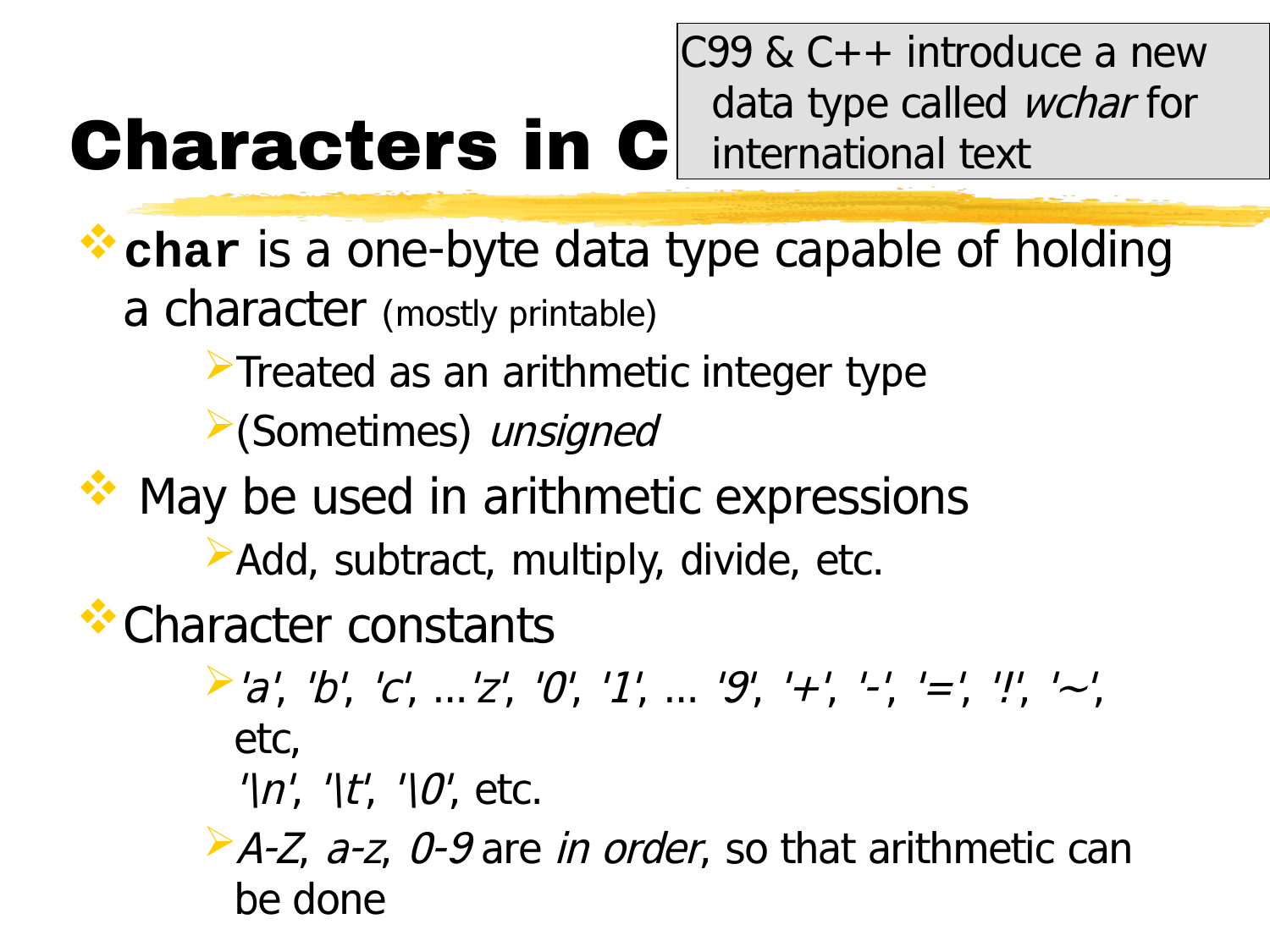

C99 & C++ introduce a new data type called wchar for international text
# Characters in C
char is a one-byte data type capable of holding a character (mostly printable)
Treated as an arithmetic integer type
(Sometimes) unsigned
 May be used in arithmetic expressions
Add, subtract, multiply, divide, etc.
Character constants
'a', 'b', 'c', …'z', '0', '1', … '9', '+', '-', '=', '!', '~', etc,
'\n', '\t', '\0', etc.
A-Z, a-z, 0-9 are in order, so that arithmetic can be done